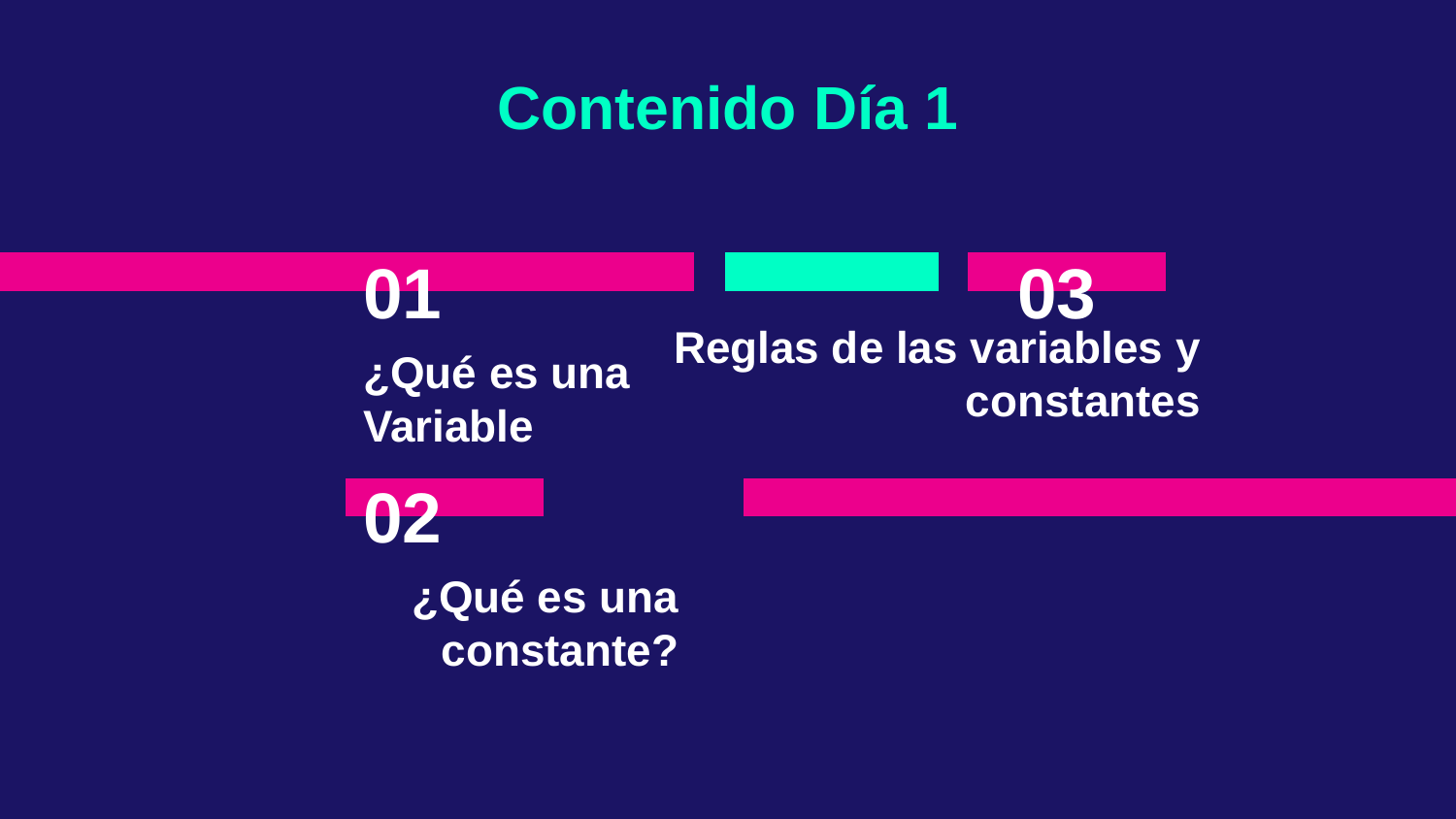

Contenido Día 1
# 01
03
Reglas de las variables y constantes
¿Qué es una Variable
02
¿Qué es una constante?